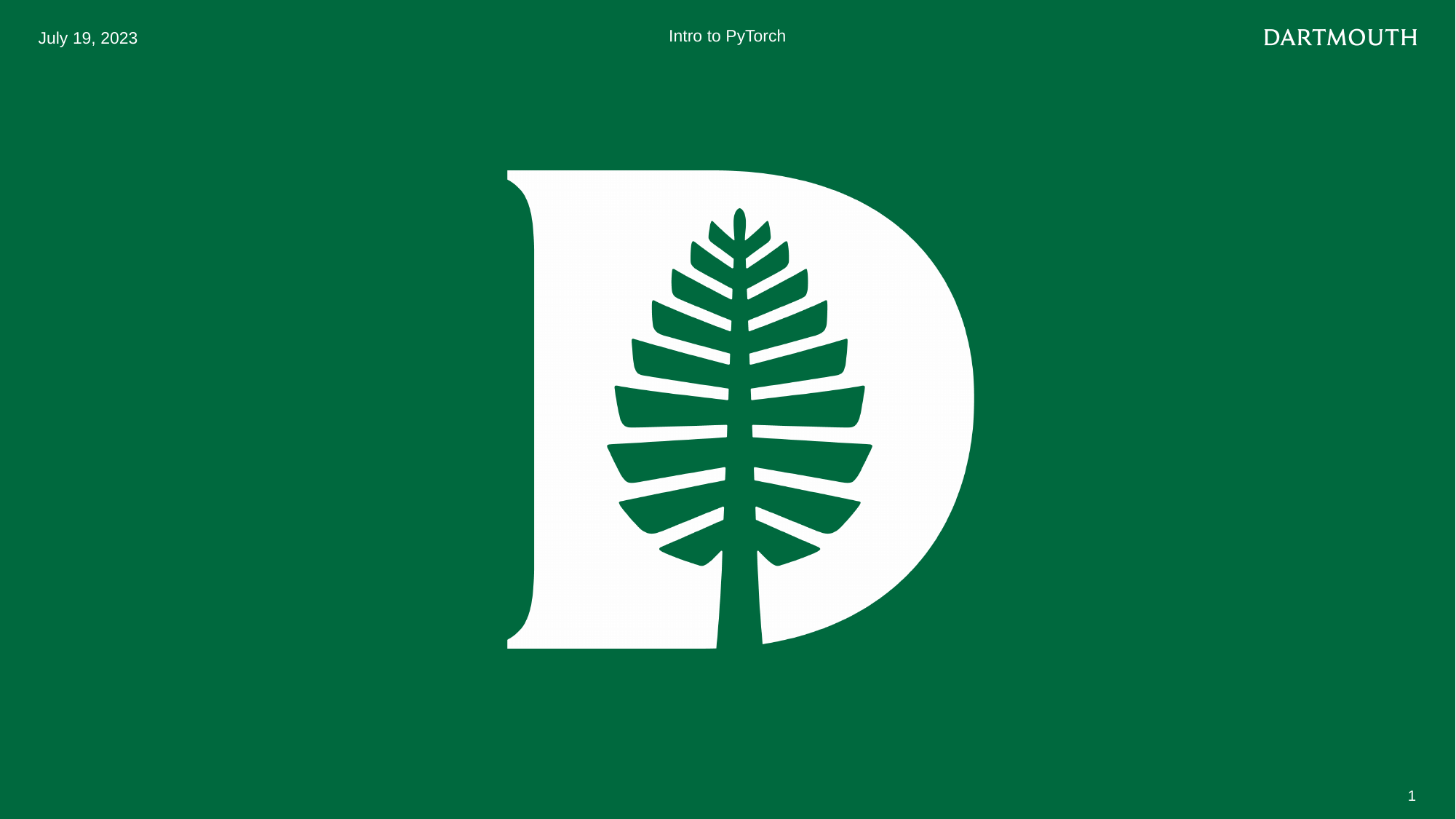

July 19, 2023
Intro to PyTorch
1